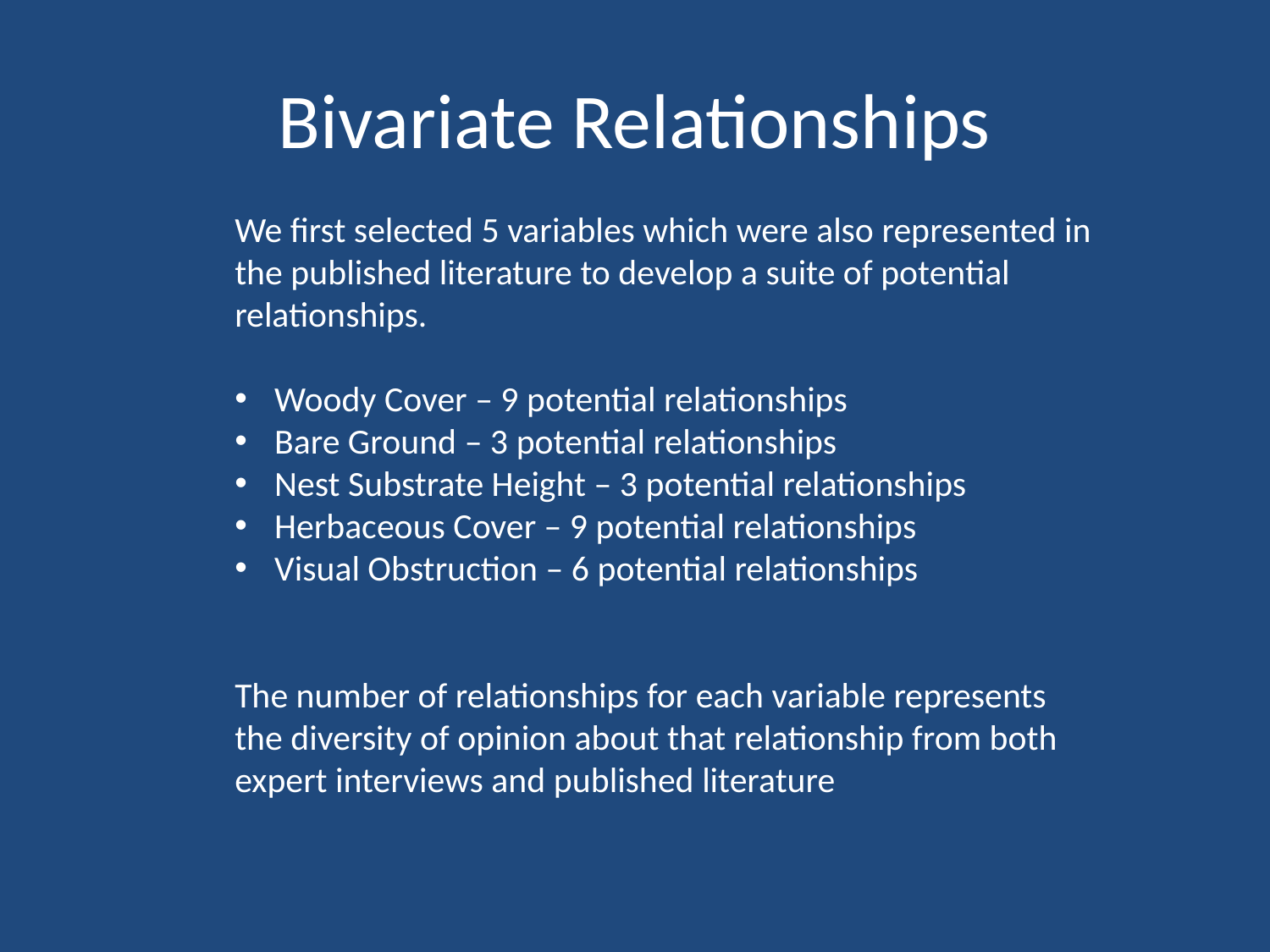

# Bivariate Relationships
We first selected 5 variables which were also represented in the published literature to develop a suite of potential relationships.

Woody Cover – 9 potential relationships
Bare Ground – 3 potential relationships
Nest Substrate Height – 3 potential relationships
Herbaceous Cover – 9 potential relationships
Visual Obstruction – 6 potential relationships

The number of relationships for each variable represents the diversity of opinion about that relationship from both expert interviews and published literature